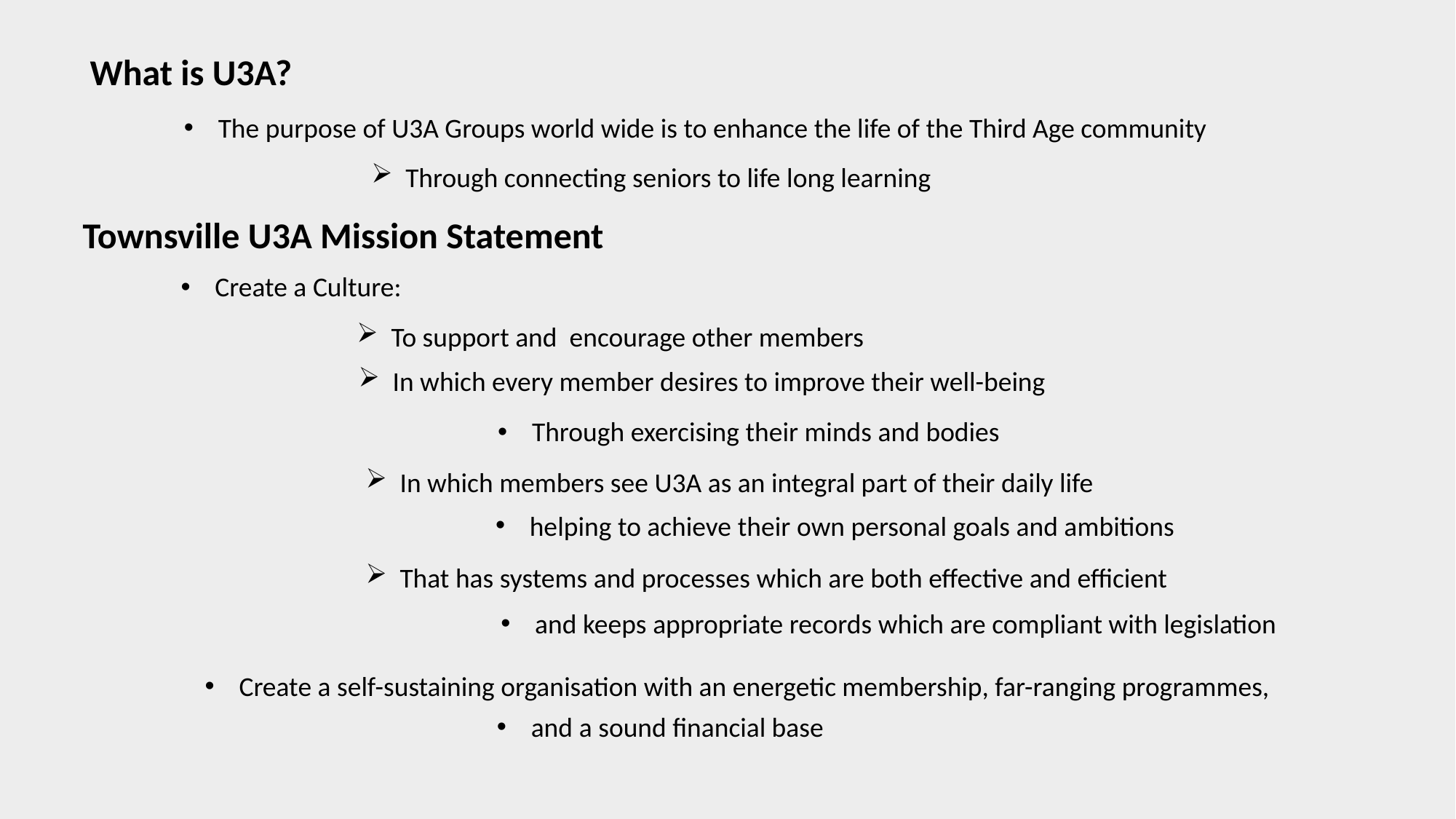

What is U3A?
The purpose of U3A Groups world wide is to enhance the life of the Third Age community
Through connecting seniors to life long learning
Townsville U3A Mission Statement
Create a Culture:
To support and  encourage other members
In which every member desires to improve their well-being
Through exercising their minds and bodies
In which members see U3A as an integral part of their daily life
helping to achieve their own personal goals and ambitions
That has systems and processes which are both effective and efficient
and keeps appropriate records which are compliant with legislation
Create a self-sustaining organisation with an energetic membership, far-ranging programmes,
and a sound financial base